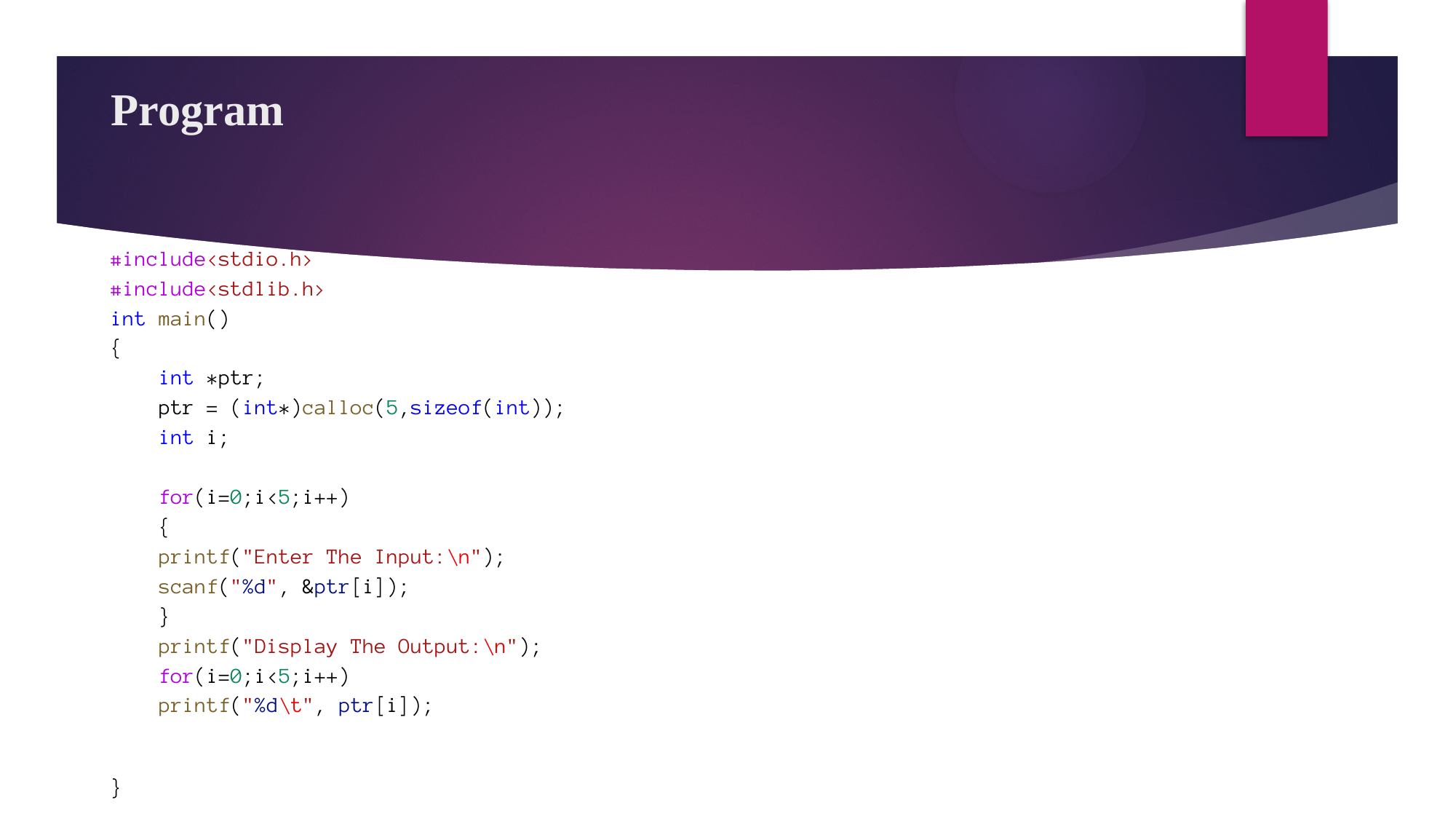

# Program
#include<stdio.h>
#include<stdlib.h>
int main()
{
    int *ptr;
    ptr = (int*)calloc(5,sizeof(int));
    int i;

    for(i=0;i<5;i++)
    {
    printf("Enter The Input:\n");
    scanf("%d", &ptr[i]);
    }
    printf("Display The Output:\n");
    for(i=0;i<5;i++)
    printf("%d\t", ptr[i]);
}